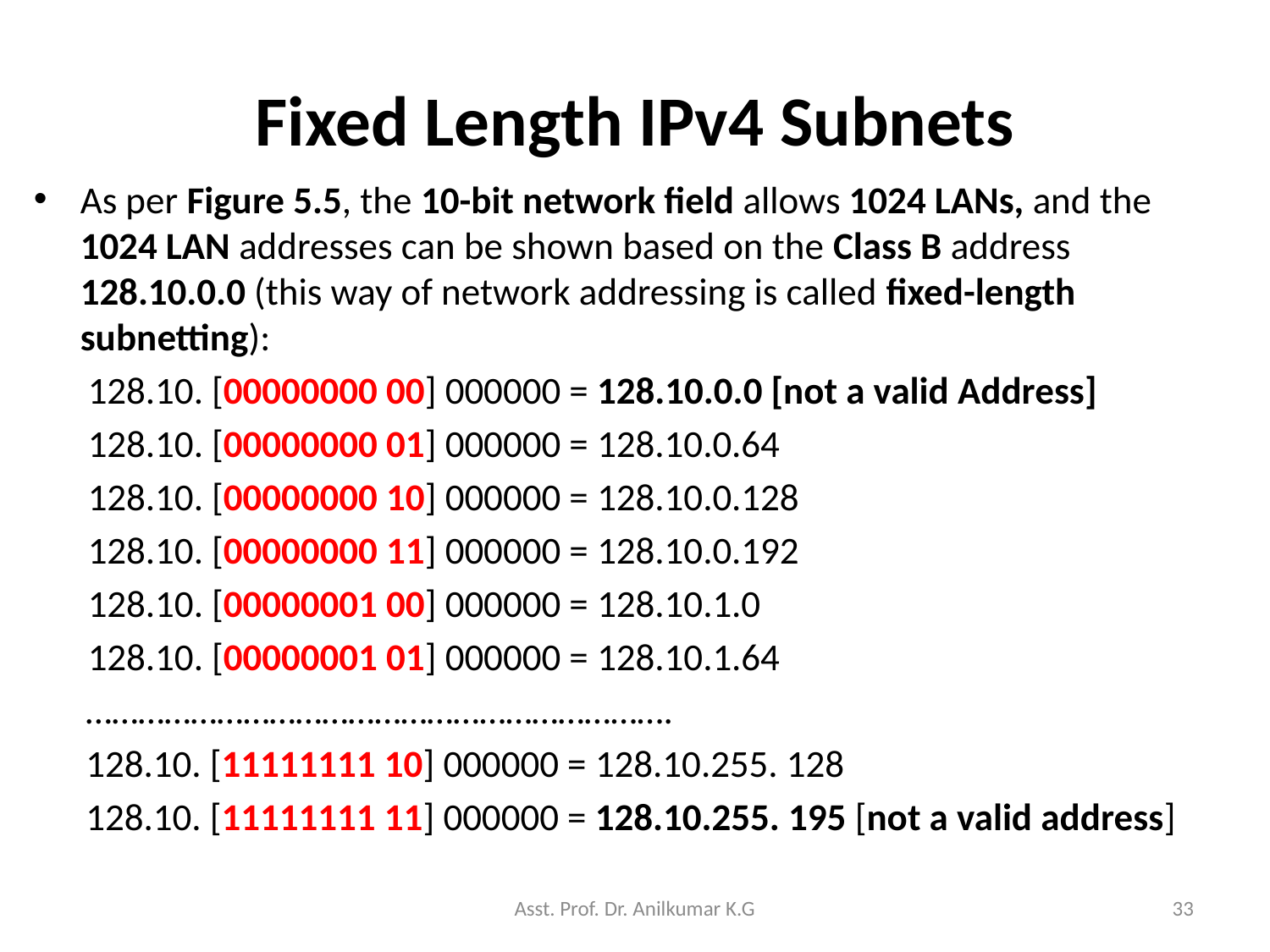

# Fixed Length IPv4 Subnets
As per Figure 5.5, the 10-bit network field allows 1024 LANs, and the 1024 LAN addresses can be shown based on the Class B address 128.10.0.0 (this way of network addressing is called fixed-length subnetting):
128.10. [00000000 00] 000000 = 128.10.0.0 [not a valid Address]
128.10. [00000000 01] 000000 = 128.10.0.64
128.10. [00000000 10] 000000 = 128.10.0.128
128.10. [00000000 11] 000000 = 128.10.0.192
128.10. [00000001 00] 000000 = 128.10.1.0
128.10. [00000001 01] 000000 = 128.10.1.64
      ………………………………………………………….
      128.10. [11111111 10] 000000 = 128.10.255. 128
      128.10. [11111111 11] 000000 = 128.10.255. 195 [not a valid address]

Asst. Prof. Dr. Anilkumar K.G
33